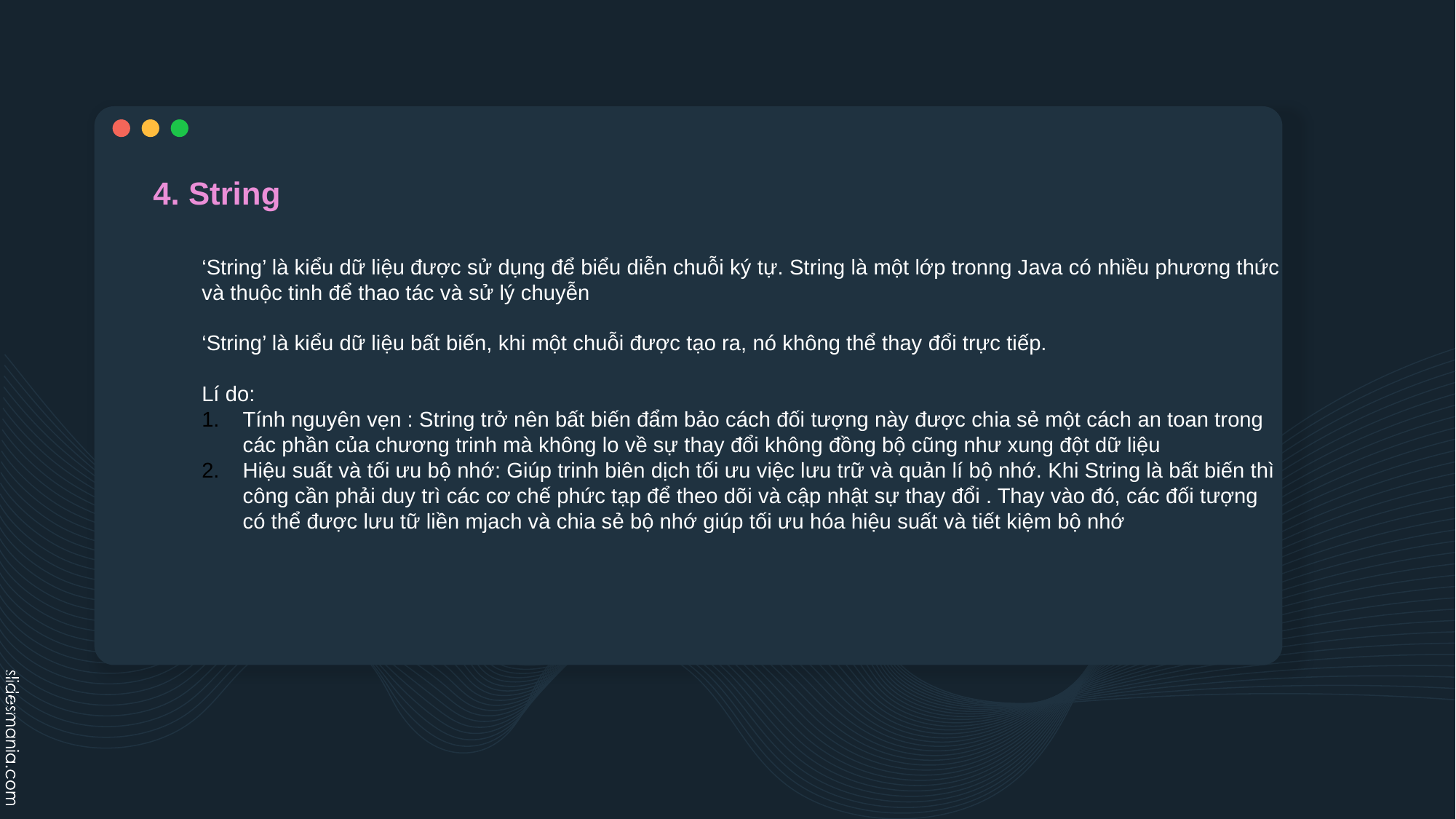

4. String
‘String’ là kiểu dữ liệu được sử dụng để biểu diễn chuỗi ký tự. String là một lớp tronng Java có nhiều phương thức và thuộc tinh để thao tác và sử lý chuyễn
‘String’ là kiểu dữ liệu bất biến, khi một chuỗi được tạo ra, nó không thể thay đổi trực tiếp.

Lí do:
Tính nguyên vẹn : String trở nên bất biến đẩm bảo cách đối tượng này được chia sẻ một cách an toan trong các phần của chương trinh mà không lo về sự thay đổi không đồng bộ cũng như xung đột dữ liệu
Hiệu suất và tối ưu bộ nhớ: Giúp trinh biên dịch tối ưu việc lưu trữ và quản lí bộ nhớ. Khi String là bất biến thì công cần phải duy trì các cơ chế phức tạp để theo dõi và cập nhật sự thay đổi . Thay vào đó, các đối tượng có thể được lưu tữ liền mjach và chia sẻ bộ nhớ giúp tối ưu hóa hiệu suất và tiết kiệm bộ nhớ